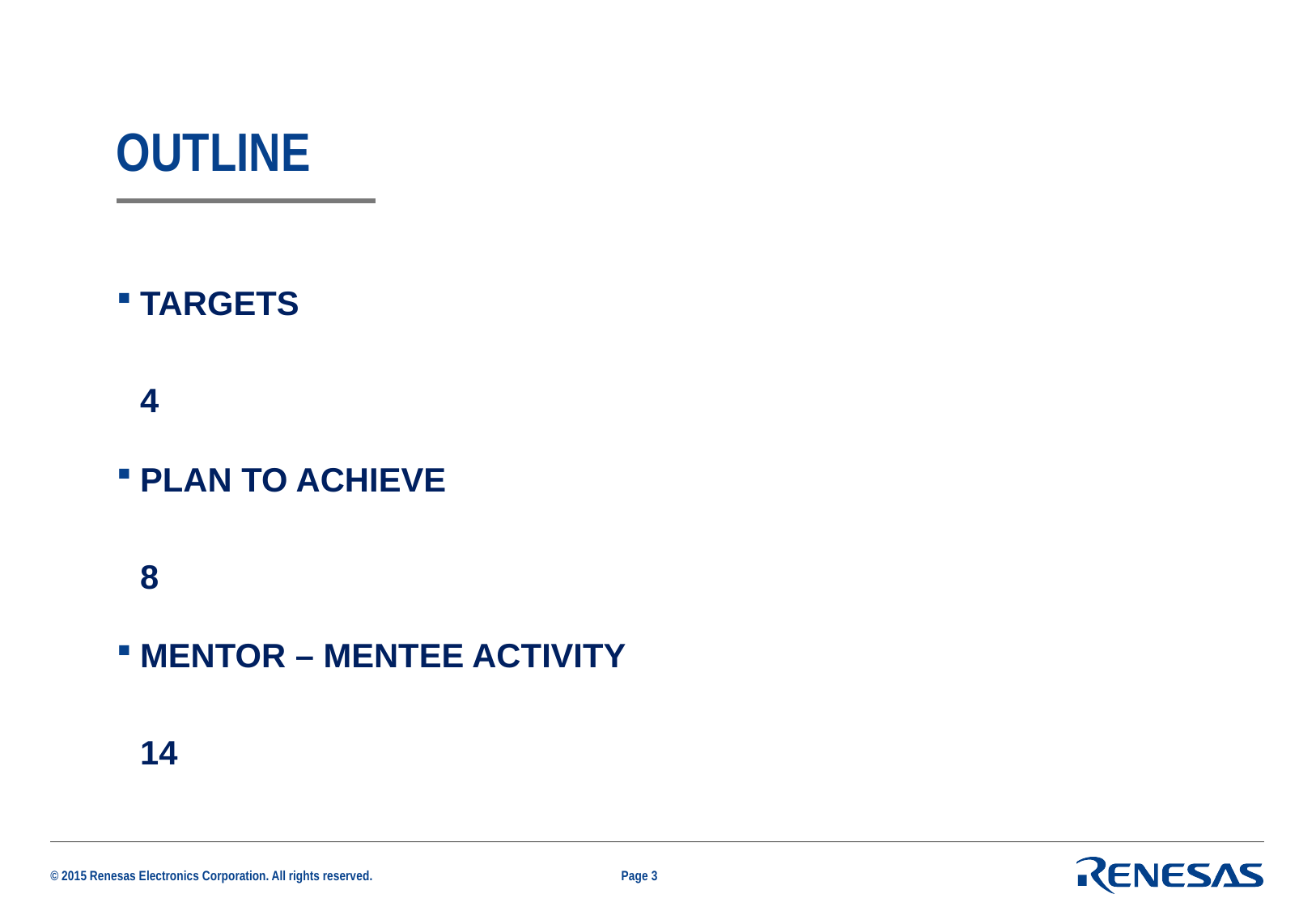

# OUTLINE
TARGETS	4
PLAN TO ACHIEVE	8
MENTOR – MENTEE ACTIVITY	14
Page 3